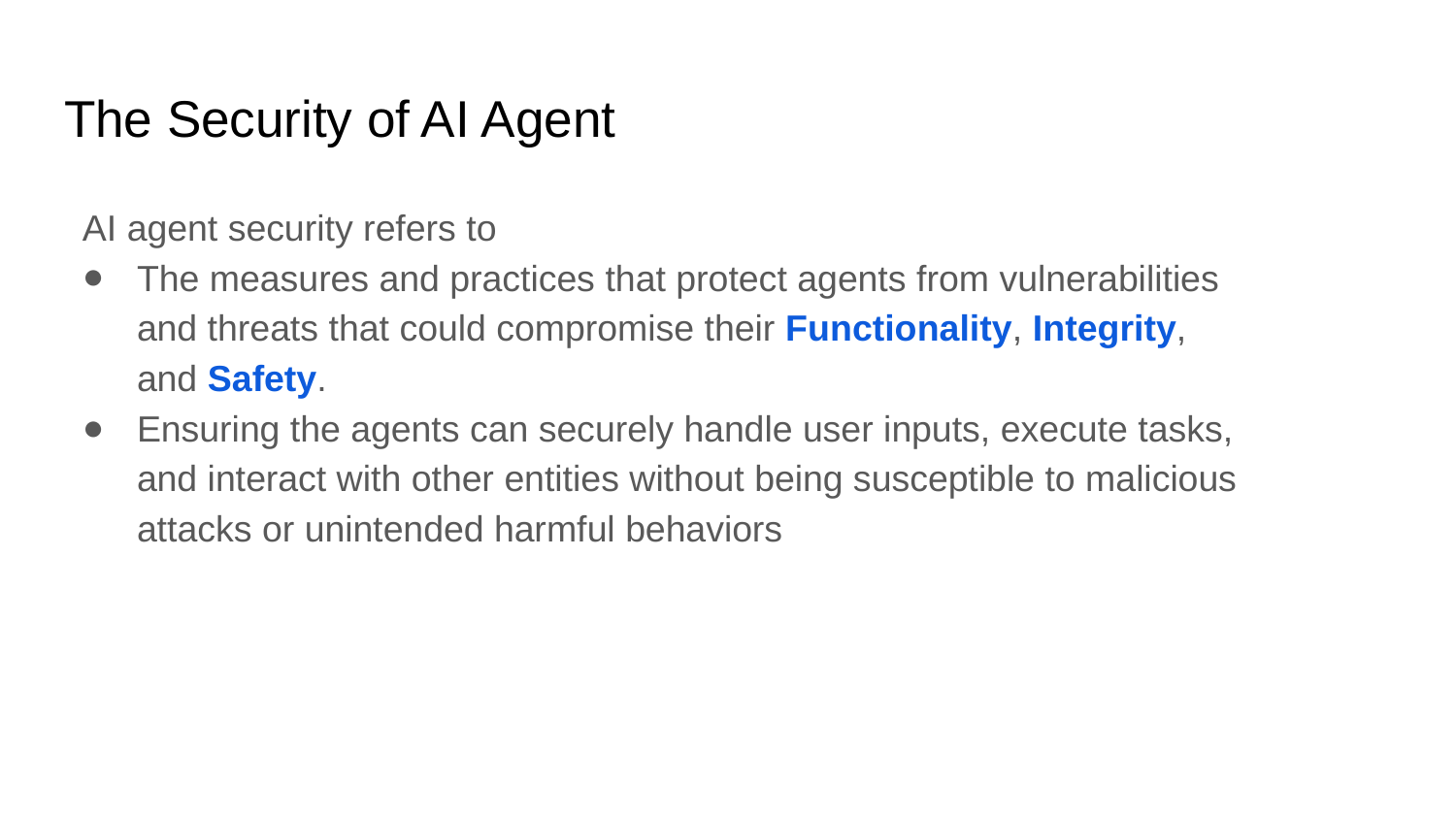

# The Security of AI Agent
AI agent security refers to
The measures and practices that protect agents from vulnerabilities and threats that could compromise their Functionality, Integrity, and Safety.
Ensuring the agents can securely handle user inputs, execute tasks, and interact with other entities without being susceptible to malicious attacks or unintended harmful behaviors